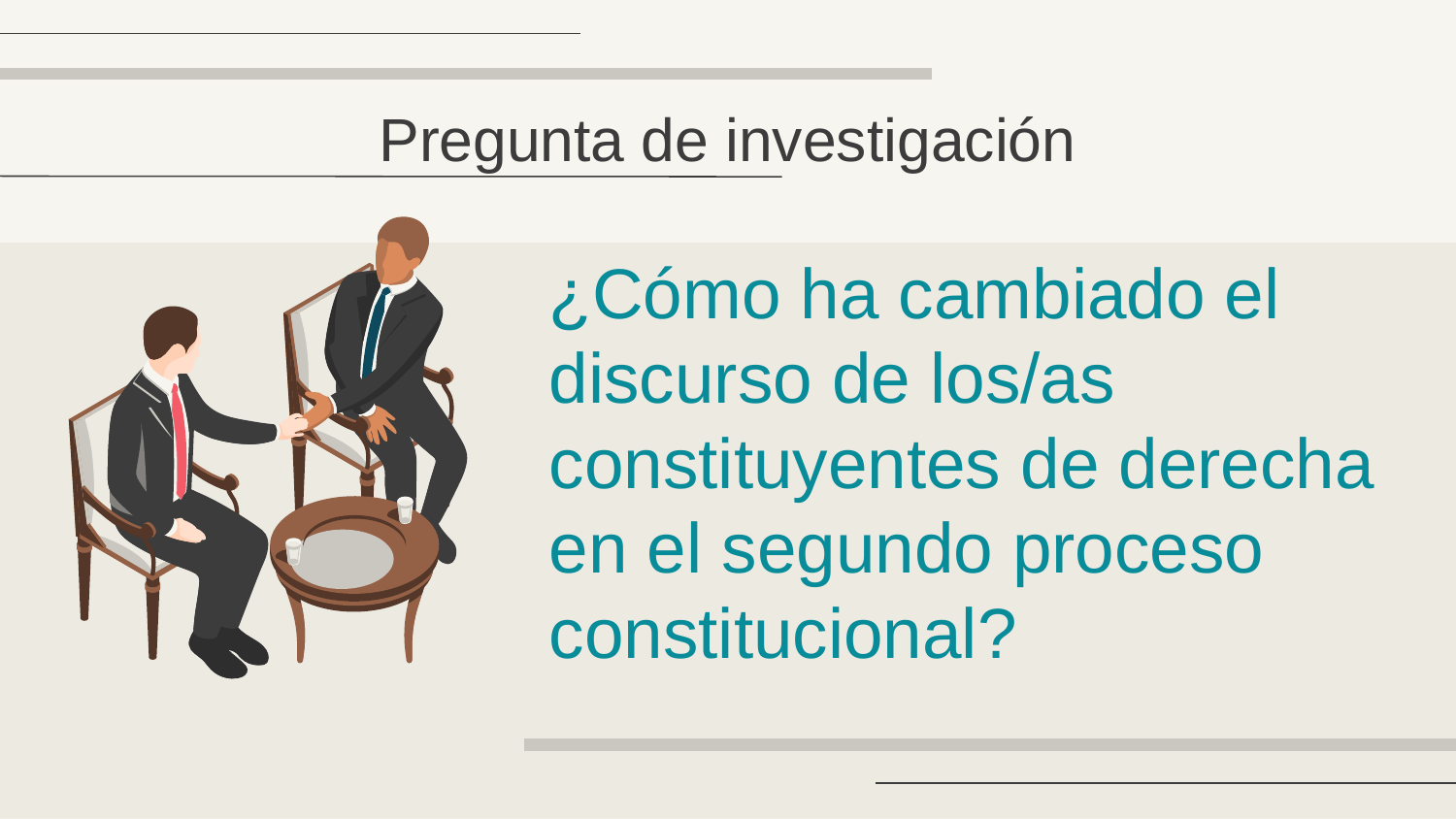

Pregunta de investigación

# ¿Cómo ha cambiado el discurso de los/as constituyentes de derecha en el segundo proceso constitucional?